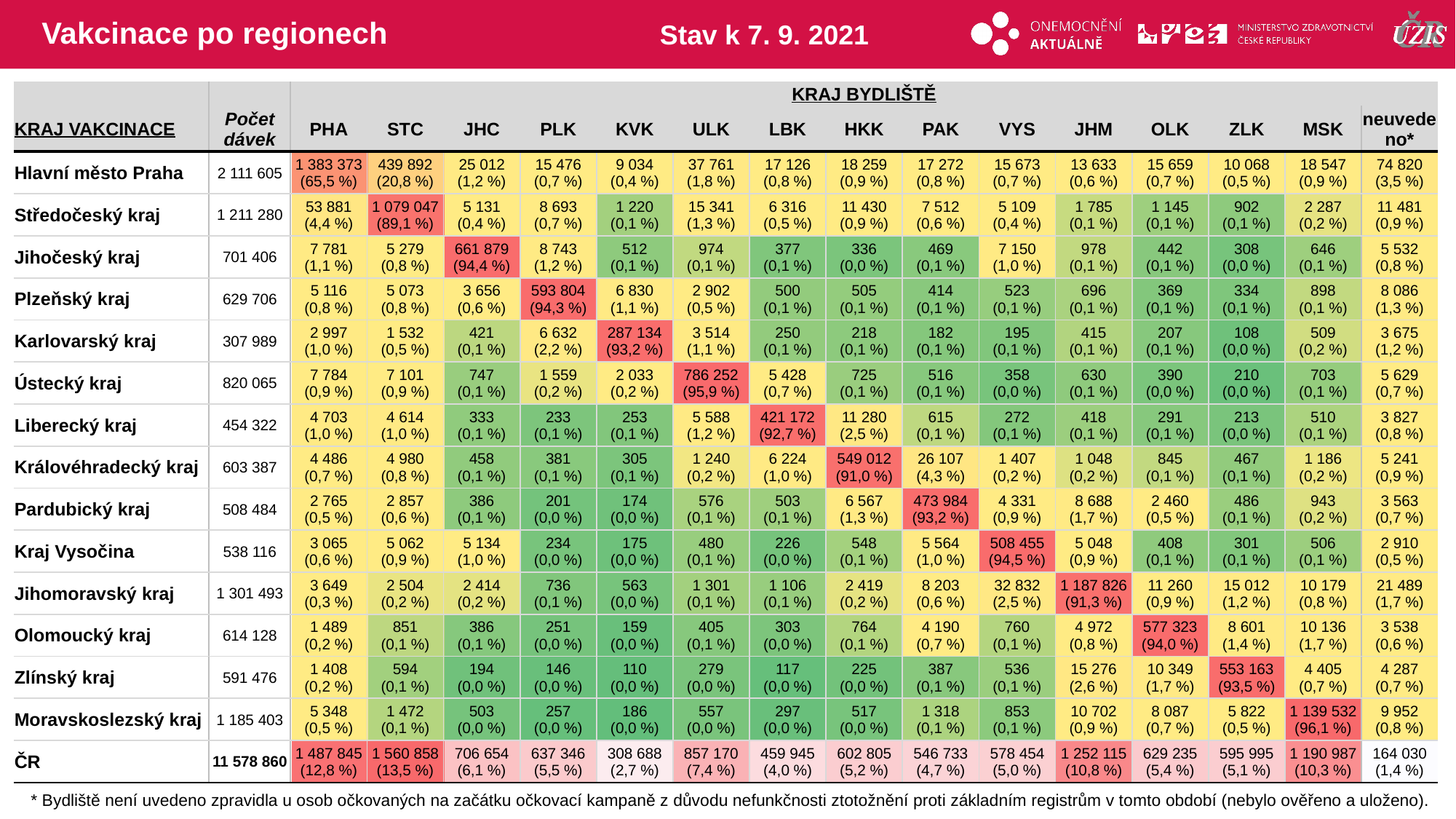

# Vakcinace po regionech
Stav k 7. 9. 2021
|  |  | KRAJ BYDLIŠTĚ |  |  |  |  |  |  |  |  |  |  |  |  |  |  |
| --- | --- | --- | --- | --- | --- | --- | --- | --- | --- | --- | --- | --- | --- | --- | --- | --- |
| KRAJ VAKCINACE | Počet dávek | PHA | STC | JHC | PLK | KVK | ULK | LBK | HKK | PAK | VYS | JHM | OLK | ZLK | MSK | neuvedeno\* |
| Hlavní město Praha | 2 111 605 | 1 383 373 (65,5 %) | 439 892 (20,8 %) | 25 012 (1,2 %) | 15 476 (0,7 %) | 9 034 (0,4 %) | 37 761 (1,8 %) | 17 126 (0,8 %) | 18 259 (0,9 %) | 17 272 (0,8 %) | 15 673 (0,7 %) | 13 633 (0,6 %) | 15 659 (0,7 %) | 10 068 (0,5 %) | 18 547 (0,9 %) | 74 820 (3,5 %) |
| Středočeský kraj | 1 211 280 | 53 881 (4,4 %) | 1 079 047 (89,1 %) | 5 131 (0,4 %) | 8 693 (0,7 %) | 1 220 (0,1 %) | 15 341 (1,3 %) | 6 316 (0,5 %) | 11 430 (0,9 %) | 7 512 (0,6 %) | 5 109 (0,4 %) | 1 785 (0,1 %) | 1 145 (0,1 %) | 902 (0,1 %) | 2 287 (0,2 %) | 11 481 (0,9 %) |
| Jihočeský kraj | 701 406 | 7 781 (1,1 %) | 5 279 (0,8 %) | 661 879 (94,4 %) | 8 743 (1,2 %) | 512 (0,1 %) | 974 (0,1 %) | 377 (0,1 %) | 336 (0,0 %) | 469 (0,1 %) | 7 150 (1,0 %) | 978 (0,1 %) | 442 (0,1 %) | 308 (0,0 %) | 646 (0,1 %) | 5 532 (0,8 %) |
| Plzeňský kraj | 629 706 | 5 116 (0,8 %) | 5 073 (0,8 %) | 3 656 (0,6 %) | 593 804 (94,3 %) | 6 830 (1,1 %) | 2 902 (0,5 %) | 500 (0,1 %) | 505 (0,1 %) | 414 (0,1 %) | 523 (0,1 %) | 696 (0,1 %) | 369 (0,1 %) | 334 (0,1 %) | 898 (0,1 %) | 8 086 (1,3 %) |
| Karlovarský kraj | 307 989 | 2 997 (1,0 %) | 1 532 (0,5 %) | 421 (0,1 %) | 6 632 (2,2 %) | 287 134 (93,2 %) | 3 514 (1,1 %) | 250 (0,1 %) | 218 (0,1 %) | 182 (0,1 %) | 195 (0,1 %) | 415 (0,1 %) | 207 (0,1 %) | 108 (0,0 %) | 509 (0,2 %) | 3 675 (1,2 %) |
| Ústecký kraj | 820 065 | 7 784 (0,9 %) | 7 101 (0,9 %) | 747 (0,1 %) | 1 559 (0,2 %) | 2 033 (0,2 %) | 786 252 (95,9 %) | 5 428 (0,7 %) | 725 (0,1 %) | 516 (0,1 %) | 358 (0,0 %) | 630 (0,1 %) | 390 (0,0 %) | 210 (0,0 %) | 703 (0,1 %) | 5 629 (0,7 %) |
| Liberecký kraj | 454 322 | 4 703 (1,0 %) | 4 614 (1,0 %) | 333 (0,1 %) | 233 (0,1 %) | 253 (0,1 %) | 5 588 (1,2 %) | 421 172 (92,7 %) | 11 280 (2,5 %) | 615 (0,1 %) | 272 (0,1 %) | 418 (0,1 %) | 291 (0,1 %) | 213 (0,0 %) | 510 (0,1 %) | 3 827 (0,8 %) |
| Královéhradecký kraj | 603 387 | 4 486 (0,7 %) | 4 980 (0,8 %) | 458 (0,1 %) | 381 (0,1 %) | 305 (0,1 %) | 1 240 (0,2 %) | 6 224 (1,0 %) | 549 012 (91,0 %) | 26 107 (4,3 %) | 1 407 (0,2 %) | 1 048 (0,2 %) | 845 (0,1 %) | 467 (0,1 %) | 1 186 (0,2 %) | 5 241 (0,9 %) |
| Pardubický kraj | 508 484 | 2 765 (0,5 %) | 2 857 (0,6 %) | 386 (0,1 %) | 201 (0,0 %) | 174 (0,0 %) | 576 (0,1 %) | 503 (0,1 %) | 6 567 (1,3 %) | 473 984 (93,2 %) | 4 331 (0,9 %) | 8 688 (1,7 %) | 2 460 (0,5 %) | 486 (0,1 %) | 943 (0,2 %) | 3 563 (0,7 %) |
| Kraj Vysočina | 538 116 | 3 065 (0,6 %) | 5 062 (0,9 %) | 5 134 (1,0 %) | 234 (0,0 %) | 175 (0,0 %) | 480 (0,1 %) | 226 (0,0 %) | 548 (0,1 %) | 5 564 (1,0 %) | 508 455 (94,5 %) | 5 048 (0,9 %) | 408 (0,1 %) | 301 (0,1 %) | 506 (0,1 %) | 2 910 (0,5 %) |
| Jihomoravský kraj | 1 301 493 | 3 649 (0,3 %) | 2 504 (0,2 %) | 2 414 (0,2 %) | 736 (0,1 %) | 563 (0,0 %) | 1 301 (0,1 %) | 1 106 (0,1 %) | 2 419 (0,2 %) | 8 203 (0,6 %) | 32 832 (2,5 %) | 1 187 826 (91,3 %) | 11 260 (0,9 %) | 15 012 (1,2 %) | 10 179 (0,8 %) | 21 489 (1,7 %) |
| Olomoucký kraj | 614 128 | 1 489 (0,2 %) | 851 (0,1 %) | 386 (0,1 %) | 251 (0,0 %) | 159 (0,0 %) | 405 (0,1 %) | 303 (0,0 %) | 764 (0,1 %) | 4 190 (0,7 %) | 760 (0,1 %) | 4 972 (0,8 %) | 577 323 (94,0 %) | 8 601 (1,4 %) | 10 136 (1,7 %) | 3 538 (0,6 %) |
| Zlínský kraj | 591 476 | 1 408 (0,2 %) | 594 (0,1 %) | 194 (0,0 %) | 146 (0,0 %) | 110 (0,0 %) | 279 (0,0 %) | 117 (0,0 %) | 225 (0,0 %) | 387 (0,1 %) | 536 (0,1 %) | 15 276 (2,6 %) | 10 349 (1,7 %) | 553 163 (93,5 %) | 4 405 (0,7 %) | 4 287 (0,7 %) |
| Moravskoslezský kraj | 1 185 403 | 5 348 (0,5 %) | 1 472 (0,1 %) | 503 (0,0 %) | 257 (0,0 %) | 186 (0,0 %) | 557 (0,0 %) | 297 (0,0 %) | 517 (0,0 %) | 1 318 (0,1 %) | 853 (0,1 %) | 10 702 (0,9 %) | 8 087 (0,7 %) | 5 822 (0,5 %) | 1 139 532 (96,1 %) | 9 952 (0,8 %) |
| ČR | 11 578 860 | 1 487 845 (12,8 %) | 1 560 858 (13,5 %) | 706 654 (6,1 %) | 637 346 (5,5 %) | 308 688 (2,7 %) | 857 170 (7,4 %) | 459 945 (4,0 %) | 602 805 (5,2 %) | 546 733 (4,7 %) | 578 454 (5,0 %) | 1 252 115 (10,8 %) | 629 235 (5,4 %) | 595 995 (5,1 %) | 1 190 987 (10,3 %) | 164 030 (1,4 %) |
|  |  |  |  |  |  |  |  |  |  |  |  |  |  |  |
| --- | --- | --- | --- | --- | --- | --- | --- | --- | --- | --- | --- | --- | --- | --- |
|  |  |  |  |  |  |  |  |  |  |  |  |  |  |  |
|  |  |  |  |  |  |  |  |  |  |  |  |  |  |  |
|  |  |  |  |  |  |  |  |  |  |  |  |  |  |  |
|  |  |  |  |  |  |  |  |  |  |  |  |  |  |  |
|  |  |  |  |  |  |  |  |  |  |  |  |  |  |  |
|  |  |  |  |  |  |  |  |  |  |  |  |  |  |  |
|  |  |  |  |  |  |  |  |  |  |  |  |  |  |  |
|  |  |  |  |  |  |  |  |  |  |  |  |  |  |  |
|  |  |  |  |  |  |  |  |  |  |  |  |  |  |  |
|  |  |  |  |  |  |  |  |  |  |  |  |  |  |  |
|  |  |  |  |  |  |  |  |  |  |  |  |  |  |  |
|  |  |  |  |  |  |  |  |  |  |  |  |  |  |  |
|  |  |  |  |  |  |  |  |  |  |  |  |  |  |  |
|  |  |  |  |  |  |  |  |  |  |  |  |  |  |  |
* Bydliště není uvedeno zpravidla u osob očkovaných na začátku očkovací kampaně z důvodu nefunkčnosti ztotožnění proti základním registrům v tomto období (nebylo ověřeno a uloženo).